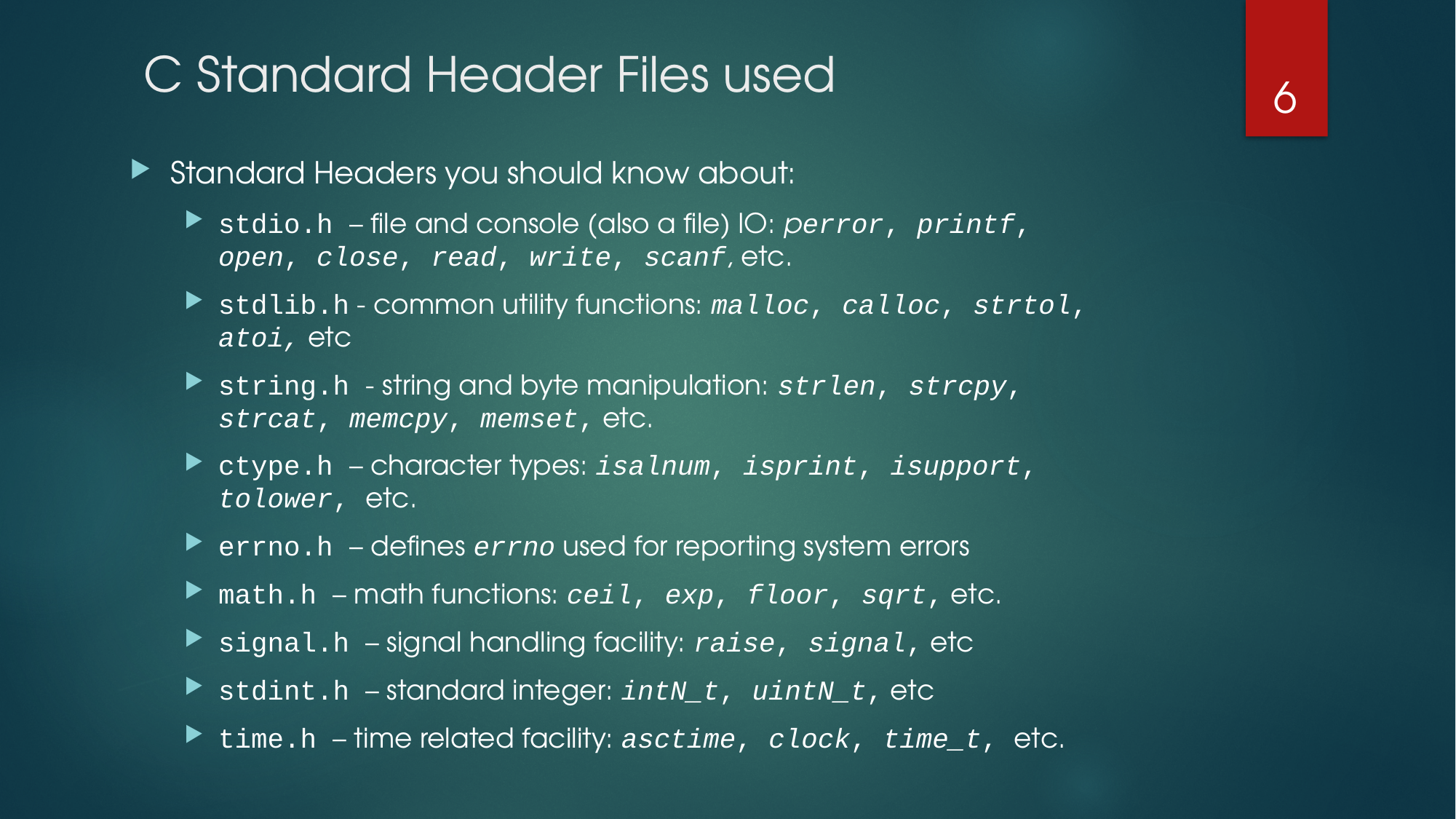

6
# C Standard Header Files used
Standard Headers you should know about:
stdio.h – file and console (also a file) IO: perror, printf, open, close, read, write, scanf, etc.
stdlib.h - common utility functions: malloc, calloc, strtol, atoi, etc
string.h - string and byte manipulation: strlen, strcpy, strcat, memcpy, memset, etc.
ctype.h – character types: isalnum, isprint, isupport, tolower, etc.
errno.h – defines errno used for reporting system errors
math.h – math functions: ceil, exp, floor, sqrt, etc.
signal.h – signal handling facility: raise, signal, etc
stdint.h – standard integer: intN_t, uintN_t, etc
time.h – time related facility: asctime, clock, time_t, etc.